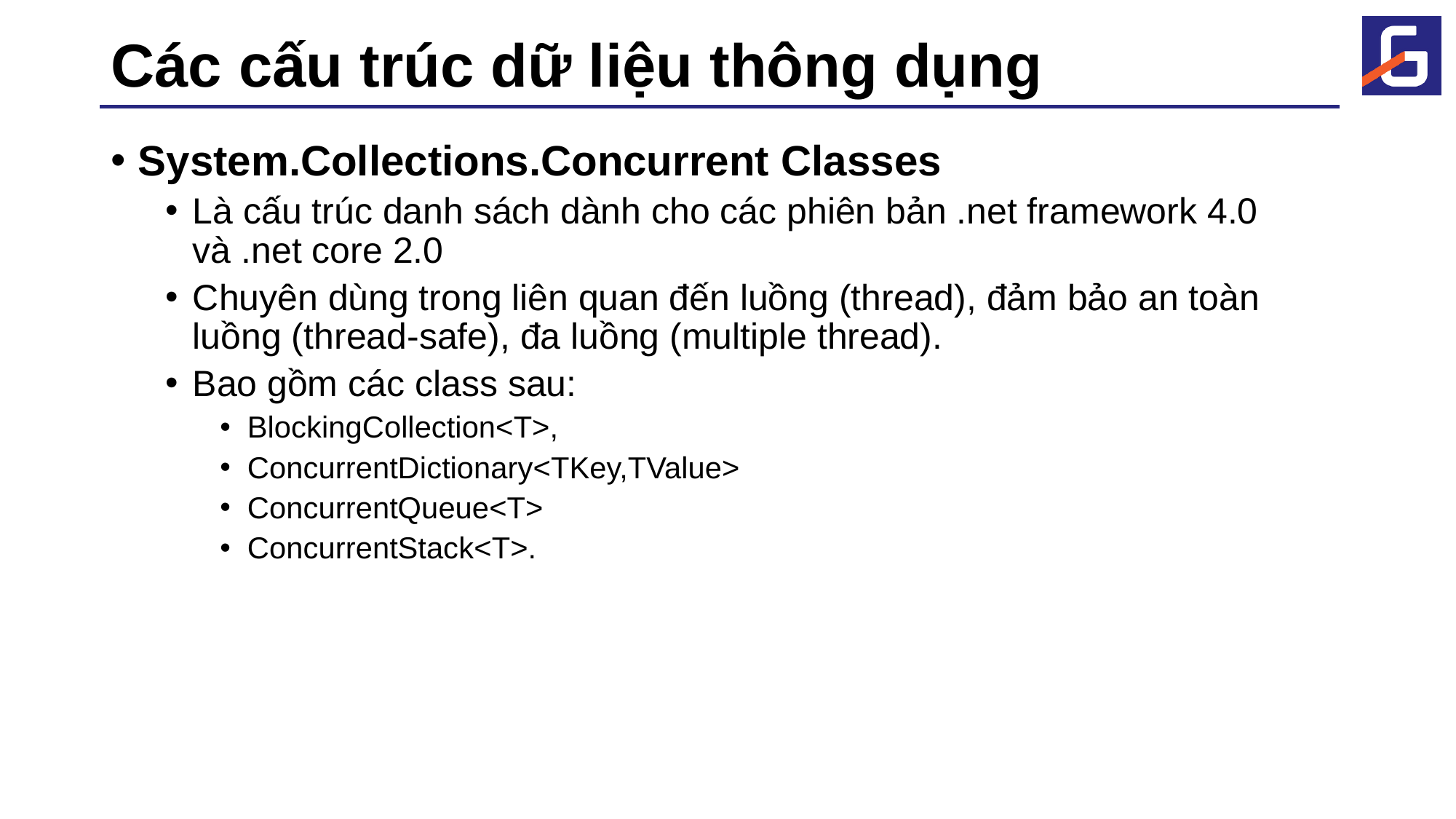

# Các cấu trúc dữ liệu thông dụng
System.Collections.Concurrent Classes
Là cấu trúc danh sách dành cho các phiên bản .net framework 4.0 và .net core 2.0
Chuyên dùng trong liên quan đến luồng (thread), đảm bảo an toàn luồng (thread-safe), đa luồng (multiple thread).
Bao gồm các class sau:
BlockingCollection<T>,
ConcurrentDictionary<TKey,TValue>
ConcurrentQueue<T>
ConcurrentStack<T>.